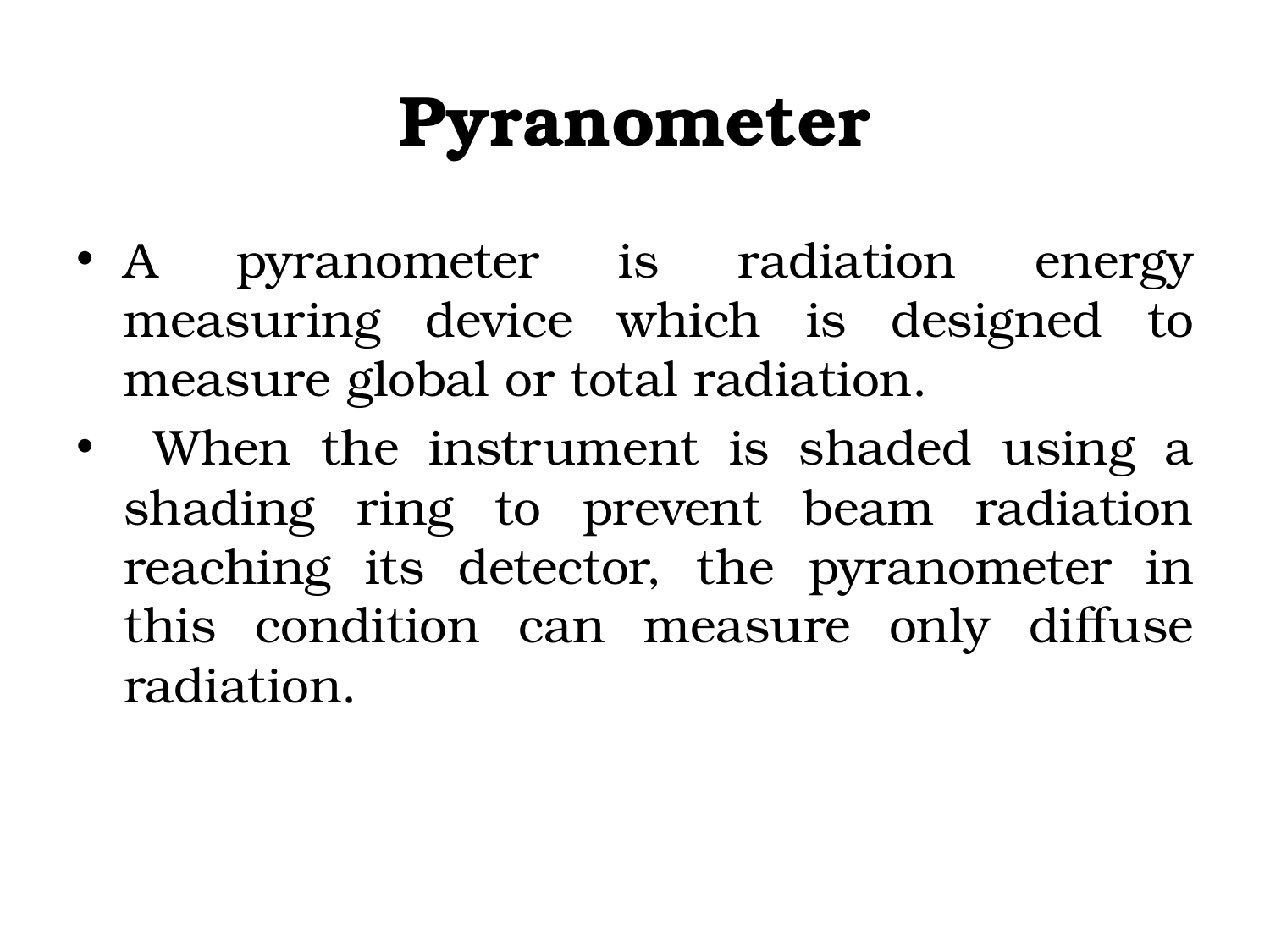

# Pyranometer
A pyranometer is radiation energy measuring device which is designed to measure global or total radiation.
 When the instrument is shaded using a shading ring to prevent beam radiation reaching its detector, the pyranometer in this condition can measure only diffuse radiation.